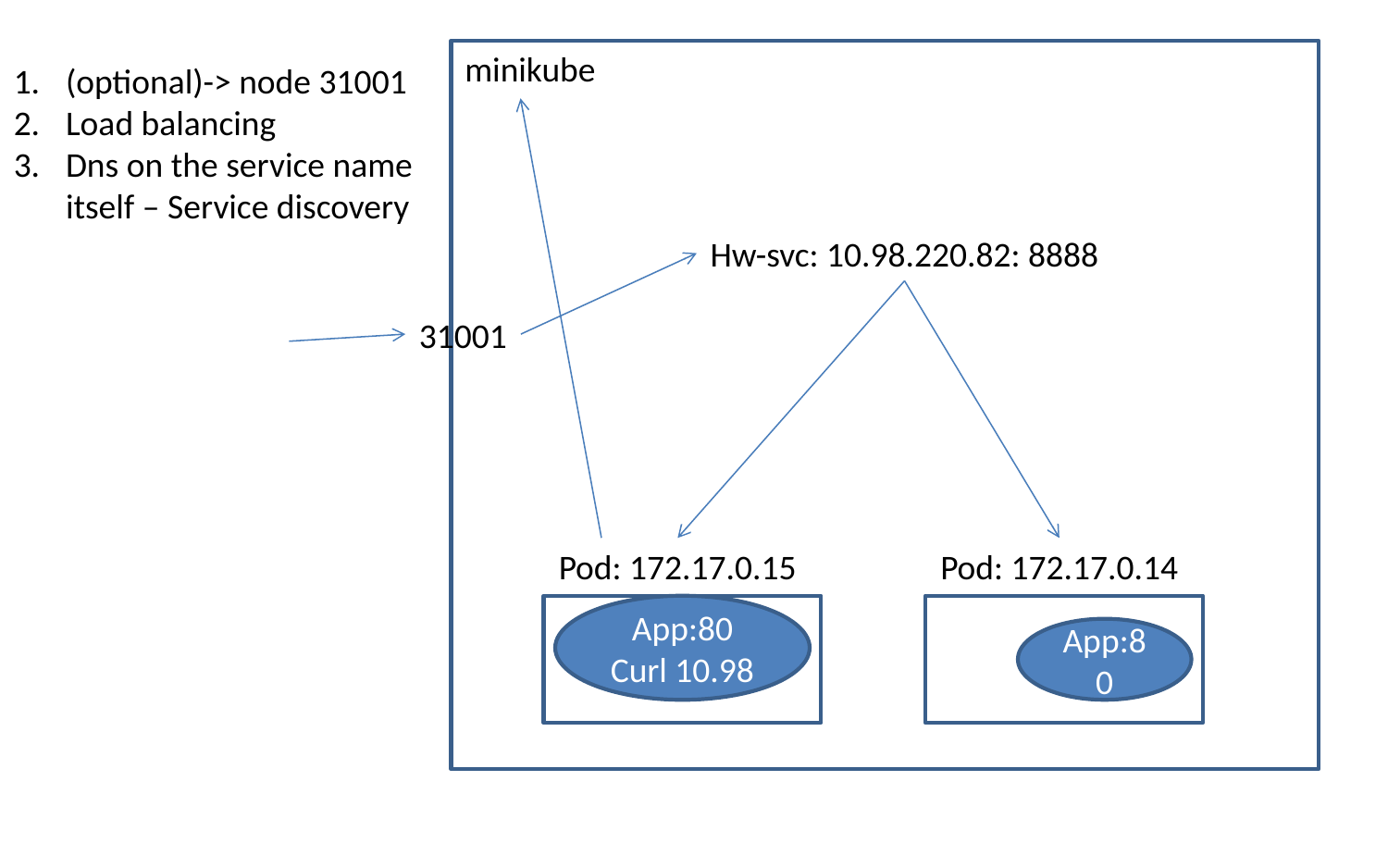

minikube
(optional)-> node 31001
Load balancing
Dns on the service name itself – Service discovery
Hw-svc: 10.98.220.82: 8888
31001
Pod: 172.17.0.15
Pod: 172.17.0.14

App:80
Curl 10.98

App:80